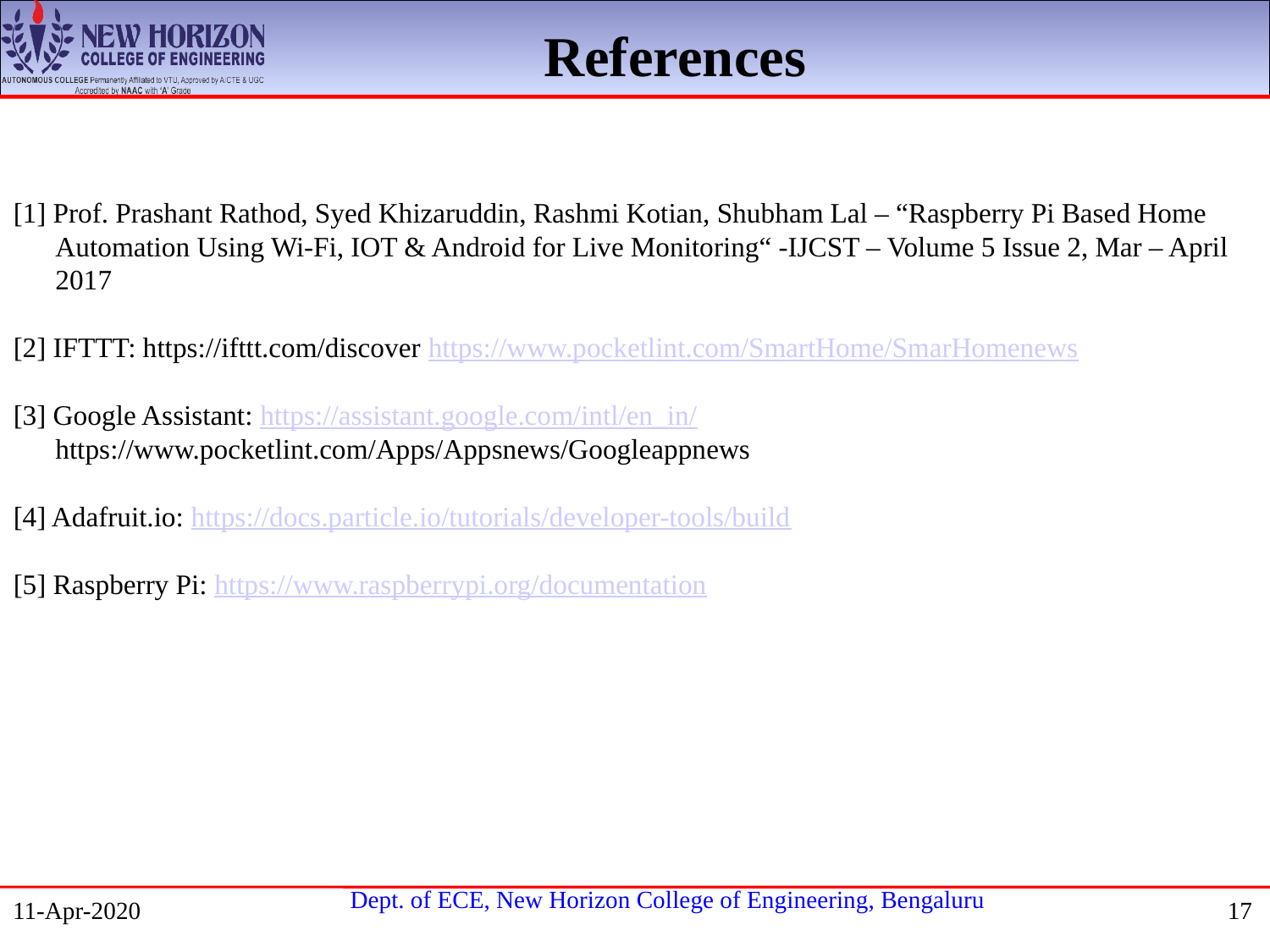

References

[1] Prof. Prashant Rathod, Syed Khizaruddin, Rashmi Kotian, Shubham Lal – “Raspberry Pi Based Home
      Automation Using Wi-Fi, IOT & Android for Live Monitoring“ -IJCST – Volume 5 Issue 2, Mar – April
      2017

[2] IFTTT: https://ifttt.com/discover https://www.pocketlint.com/SmartHome/SmarHomenews

[3] Google Assistant: https://assistant.google.com/intl/en_in/
      https://www.pocketlint.com/Apps/Appsnews/Googleappnews

[4] Adafruit.io: https://docs.particle.io/tutorials/developer-tools/build

[5] Raspberry Pi: https://www.raspberrypi.org/documentation

11-Apr-2020

17